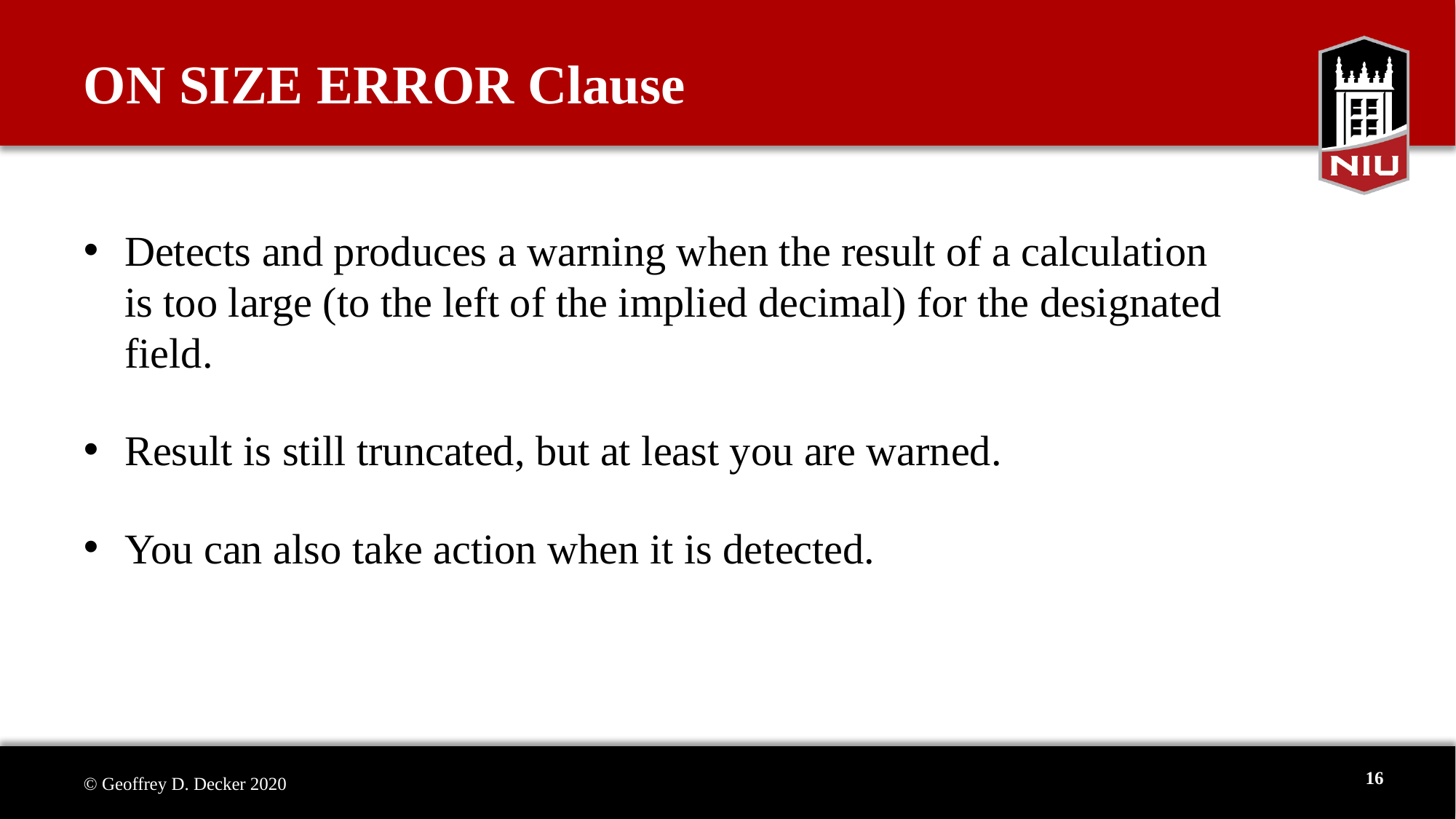

# ON SIZE ERROR Clause
Detects and produces a warning when the result of a calculation is too large (to the left of the implied decimal) for the designated field.

Result is still truncated, but at least you are warned.

You can also take action when it is detected.
16
© Geoffrey D. Decker 2020